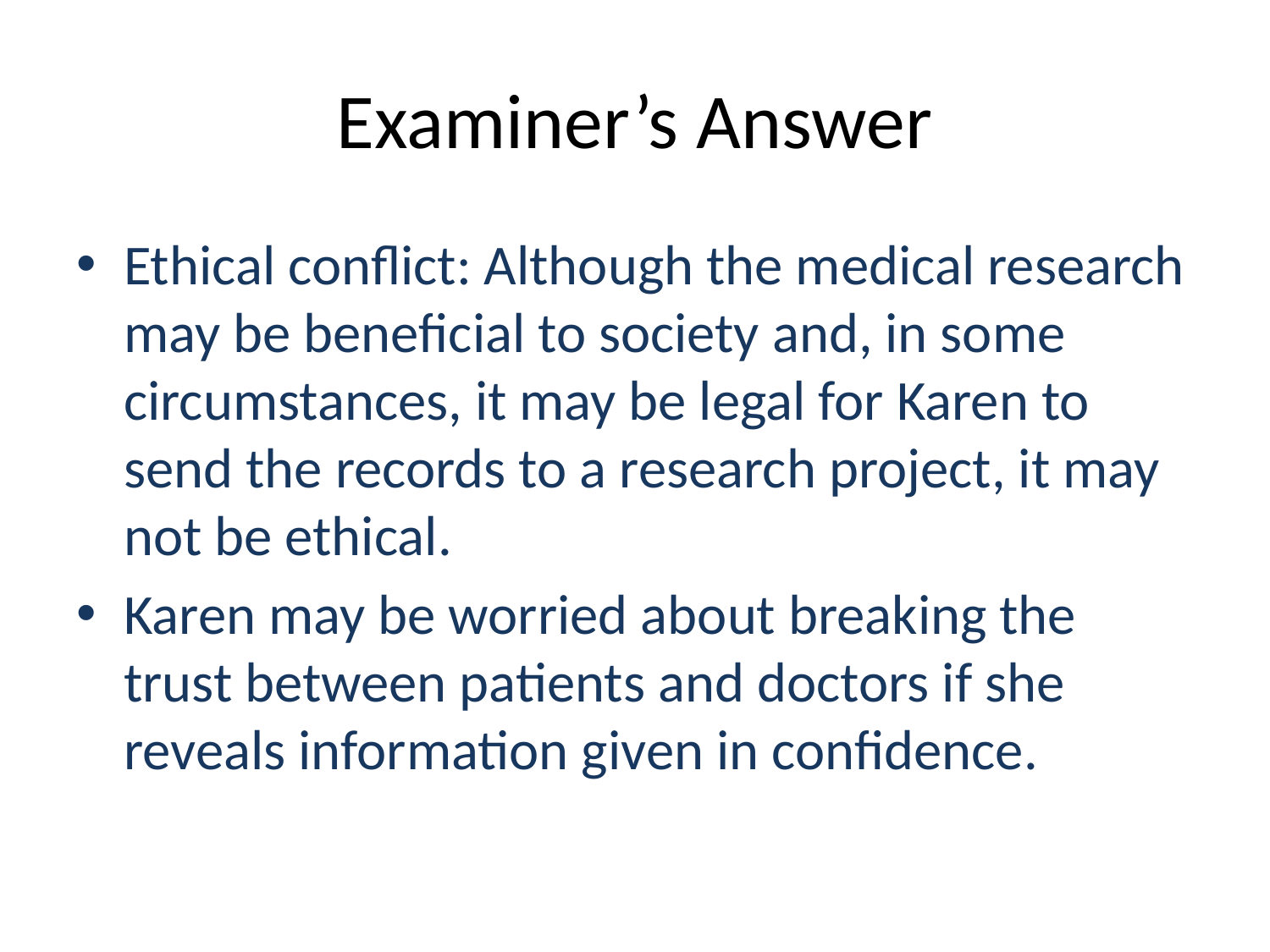

# Examiner’s Answer
Ethical conflict: Although the medical research may be beneficial to society and, in some circumstances, it may be legal for Karen to send the records to a research project, it may not be ethical.
Karen may be worried about breaking the trust between patients and doctors if she reveals information given in confidence.